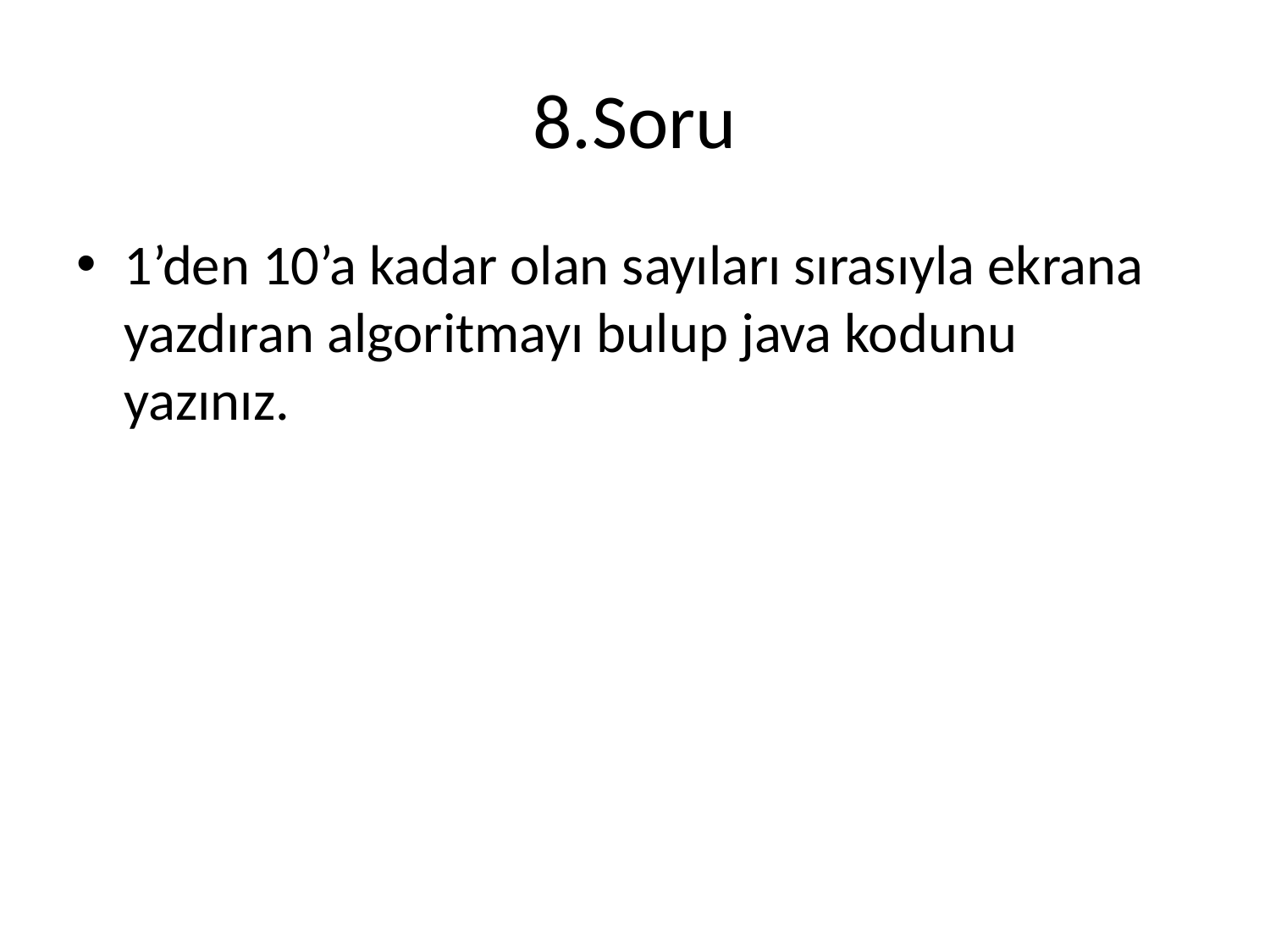

# 8.Soru
1’den 10’a kadar olan sayıları sırasıyla ekrana yazdıran algoritmayı bulup java kodunu yazınız.